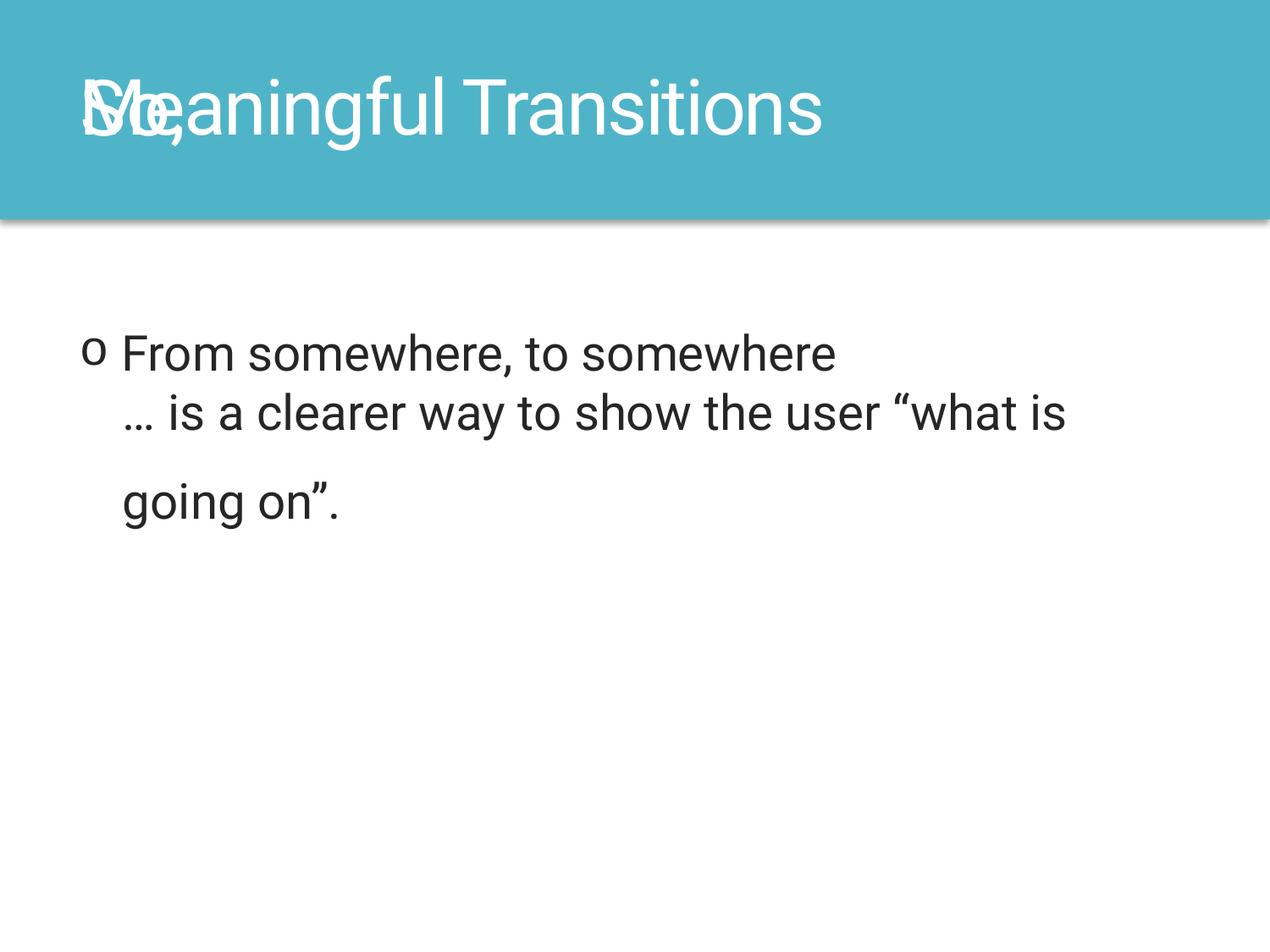

# Meaningful Transitions
So,
 From somewhere, to somewhere
… is a clearer way to show the user “what is going on”.